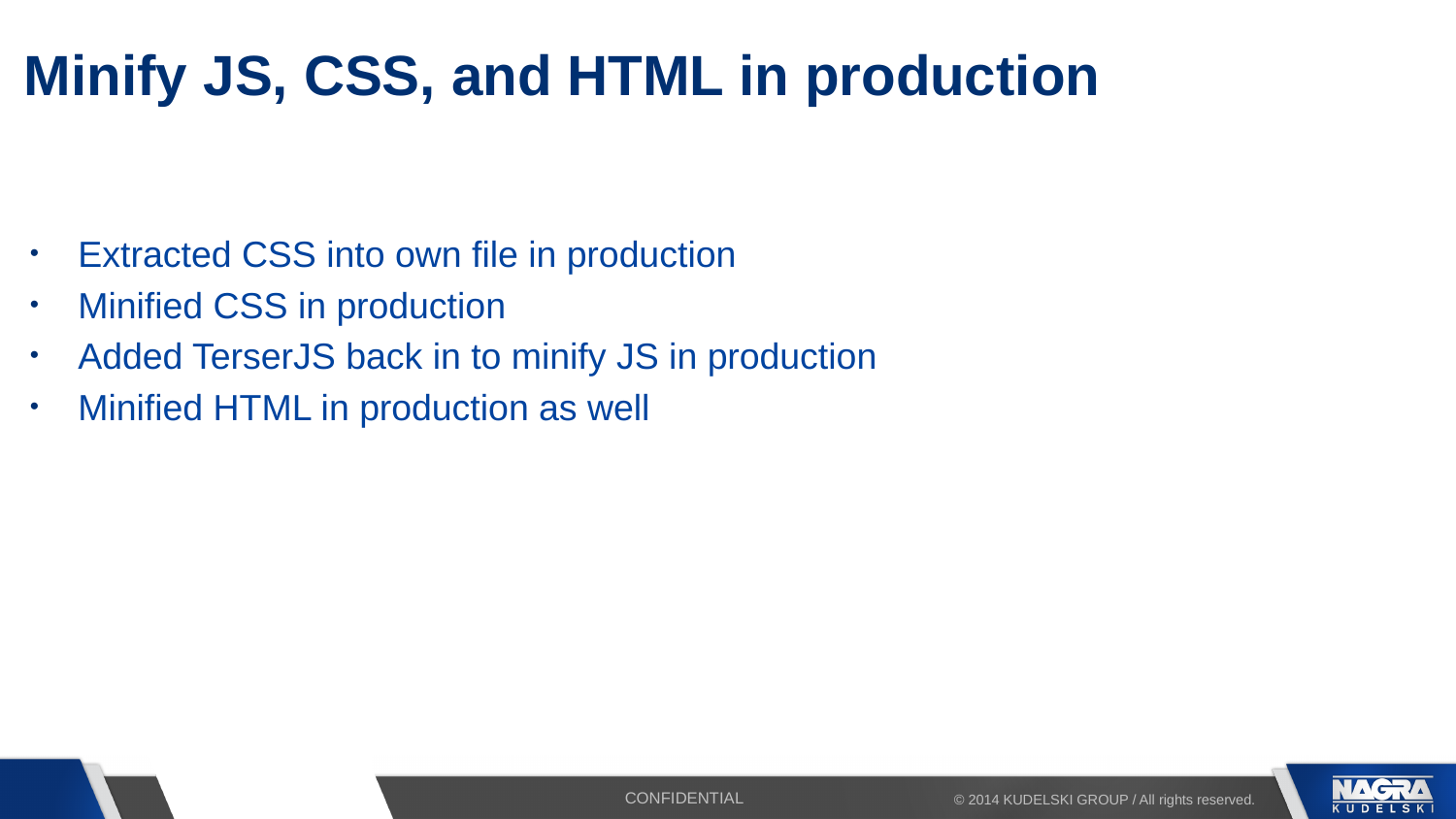

# Minify JS, CSS, and HTML in production

Extracted CSS into own file in production
Minified CSS in production
Added TerserJS back in to minify JS in production
Minified HTML in production as well